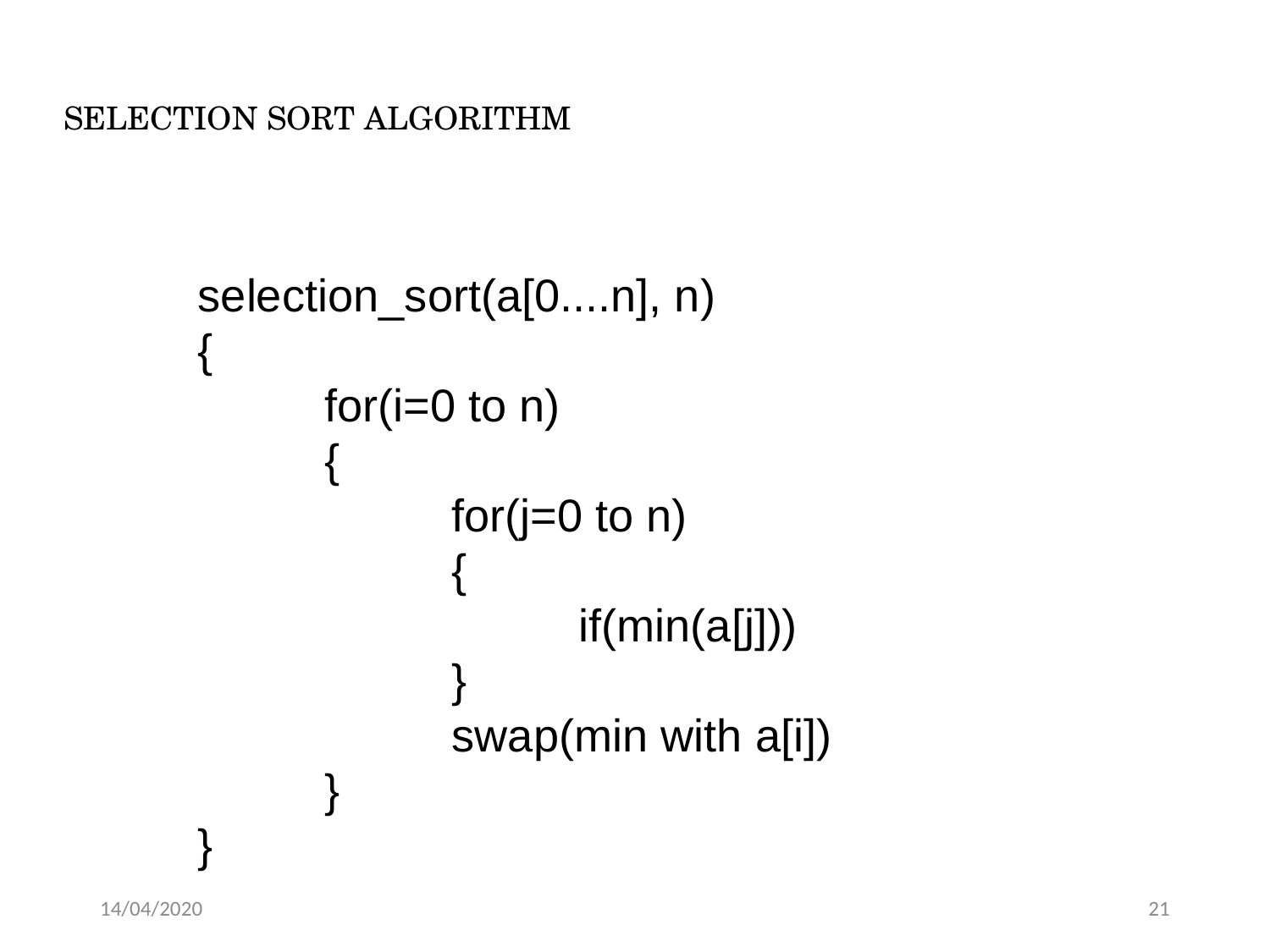

SELECTION SORT ALGORITHM
selection_sort(a[0....n], n)
{
	for(i=0 to n)
	{
		for(j=0 to n)
		{
			if(min(a[j]))
		}
		swap(min with a[i])
	}
}
14/04/2020
21